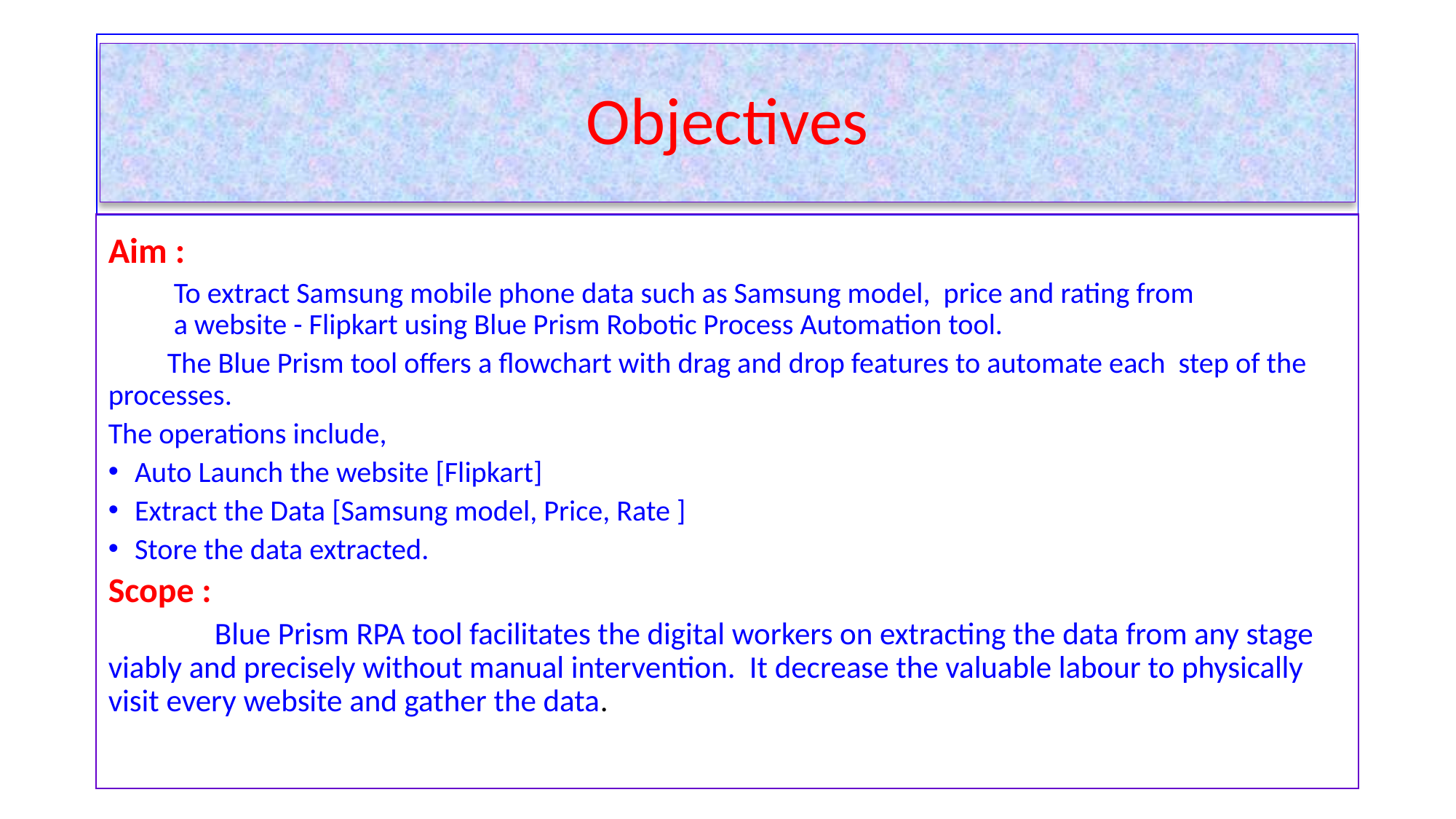

|  |
| --- |
# Objectives
|  |
| --- |
Aim :
          To extract Samsung mobile phone data such as Samsung model,  price and rating from                                 a website - Flipkart using Blue Prism Robotic Process Automation tool.
         The Blue Prism tool offers a flowchart with drag and drop features to automate each  step of the processes.
The operations include,
Auto Launch the website [Flipkart]
Extract the Data [Samsung model, Price, Rate ]
Store the data extracted.
Scope :
               Blue Prism RPA tool facilitates the digital workers on extracting the data from any stage viably and precisely without manual intervention.  It decrease the valuable labour to physically visit every website and gather the data.